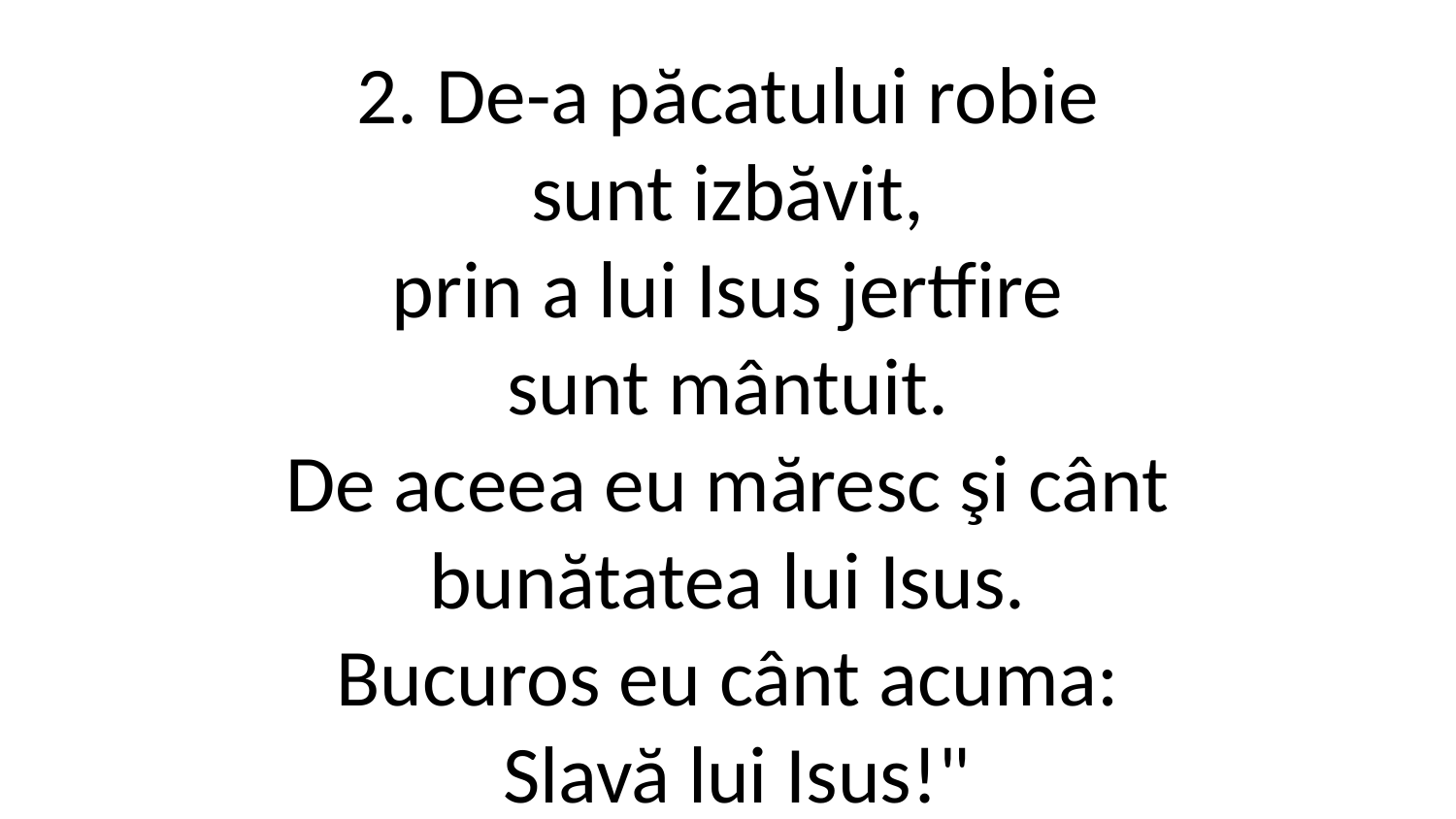

2. De-a păcatului robie
sunt izbăvit,
prin a lui Isus jertfire
sunt mântuit.
De aceea eu măresc şi cânt
bunătatea lui Isus.
Bucuros eu cânt acuma:
 Slavă lui Isus!"